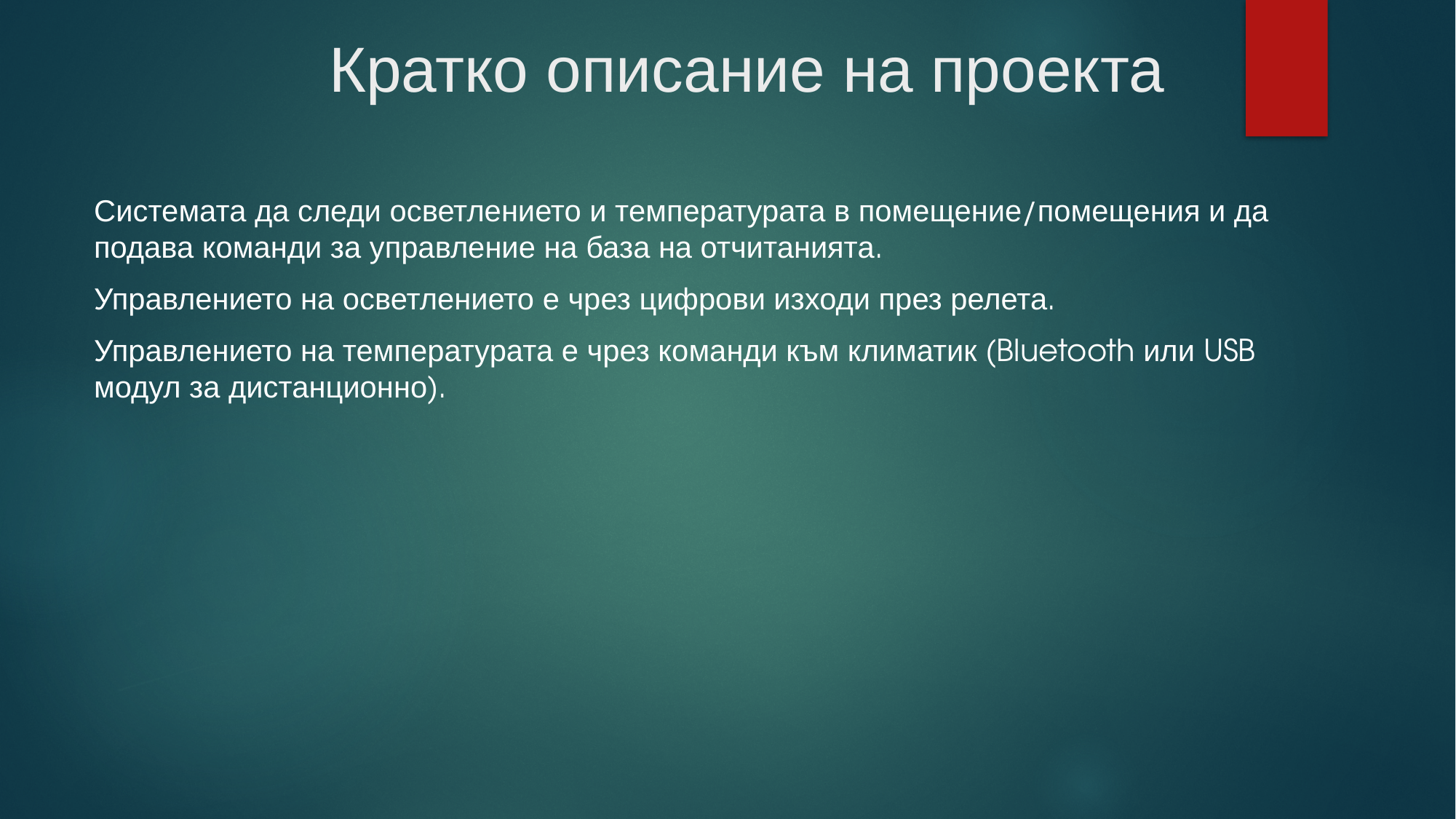

# Кратко описание на проекта
Системата да следи осветлението и температурата в помещение/помещения и да подава команди за управление на база на отчитанията.
Управлението на осветлението е чрез цифрови изходи през релета.
Управлението на температурата е чрез команди към климатик (Bluetooth или USB модул за дистанционно).